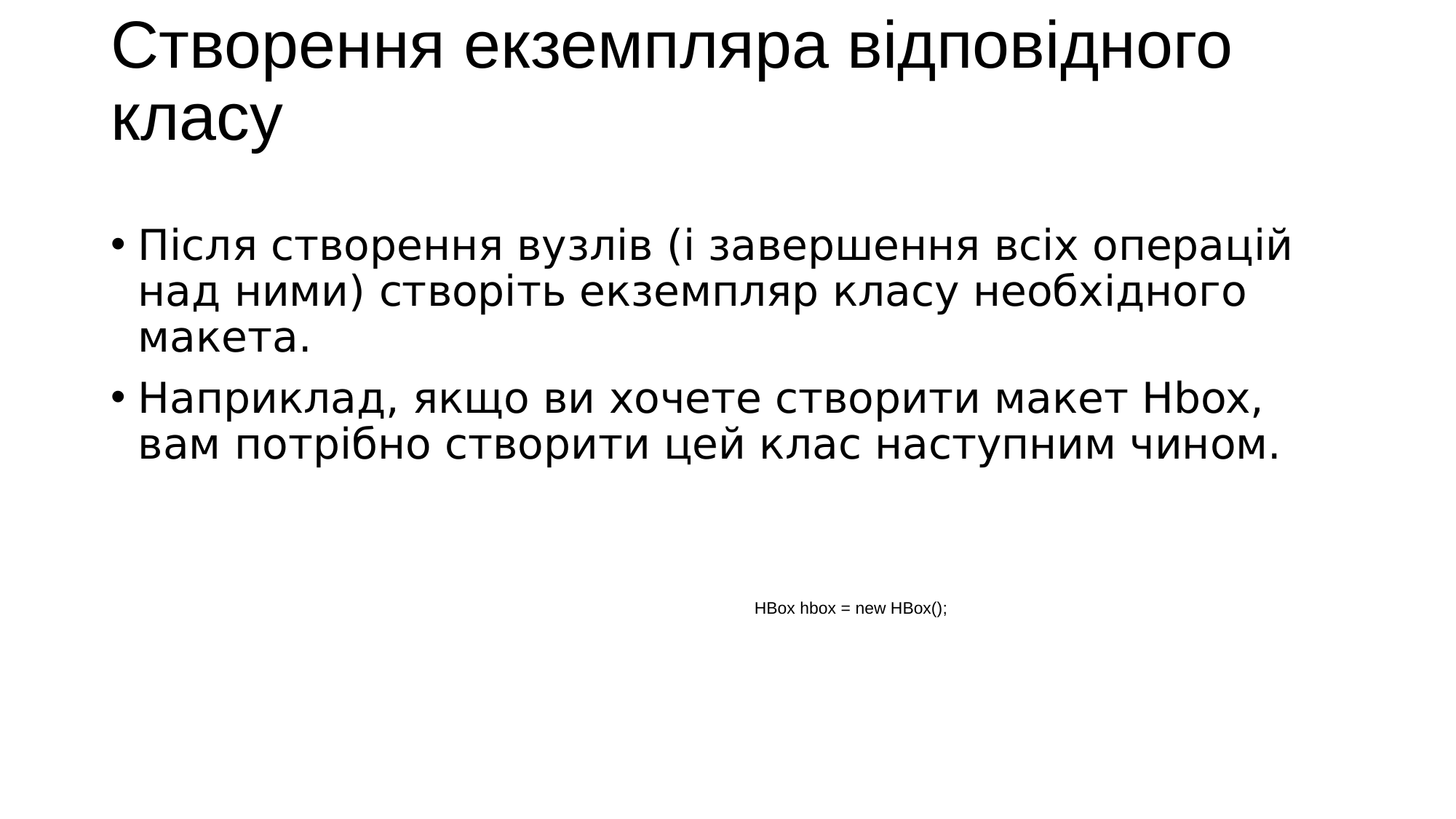

# Створення екземпляра відповідного класу
Після створення вузлів (і завершення всіх операцій над ними) створіть екземпляр класу необхідного макета.
Наприклад, якщо ви хочете створити макет Hbox, вам потрібно створити цей клас наступним чином.

HBox hbox = new HBox();